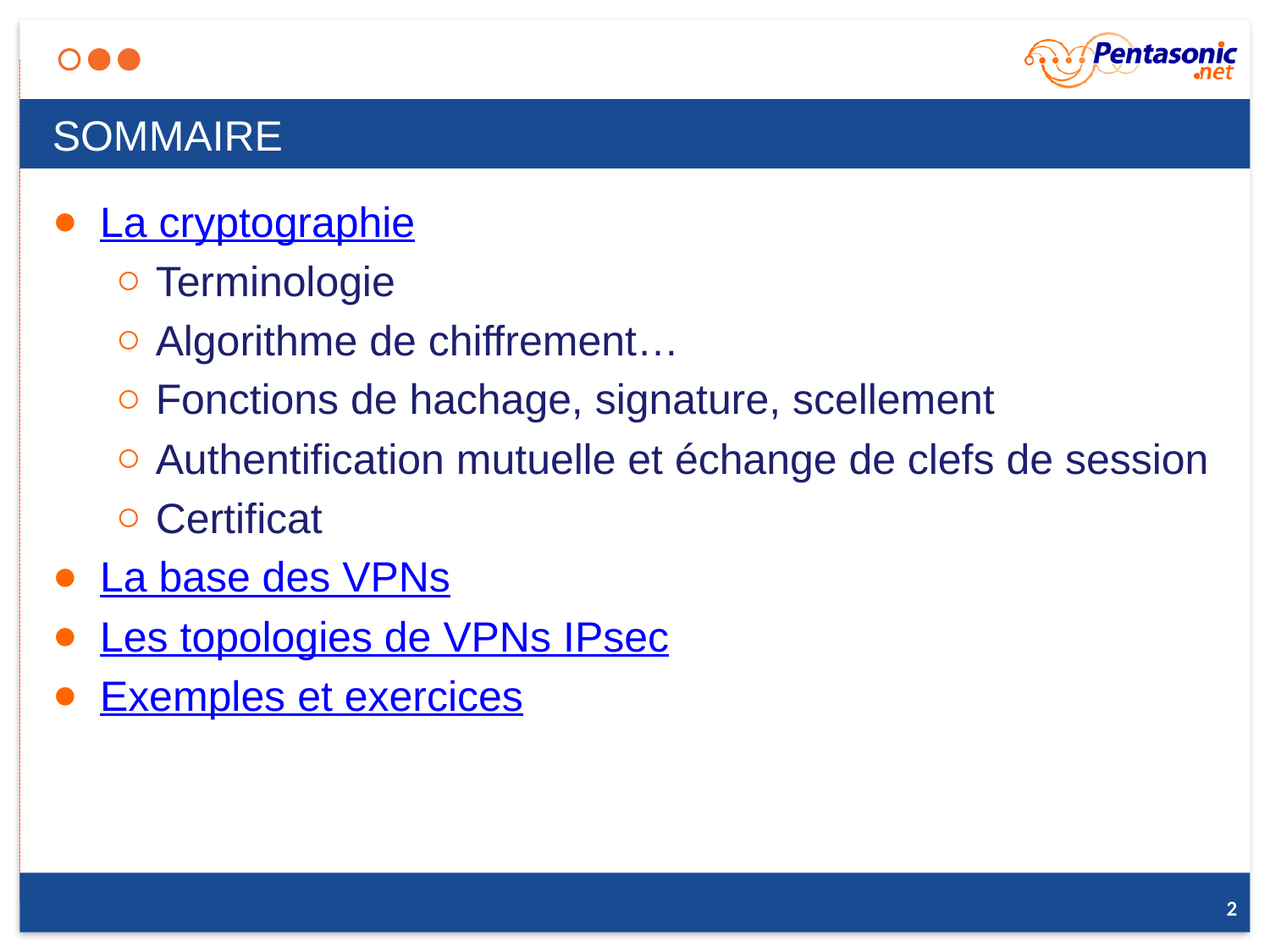

# SOMMAIRE
La cryptographie
Terminologie
Algorithme de chiffrement…
Fonctions de hachage, signature, scellement
Authentification mutuelle et échange de clefs de session
Certificat
La base des VPNs
Les topologies de VPNs IPsec
Exemples et exercices
2